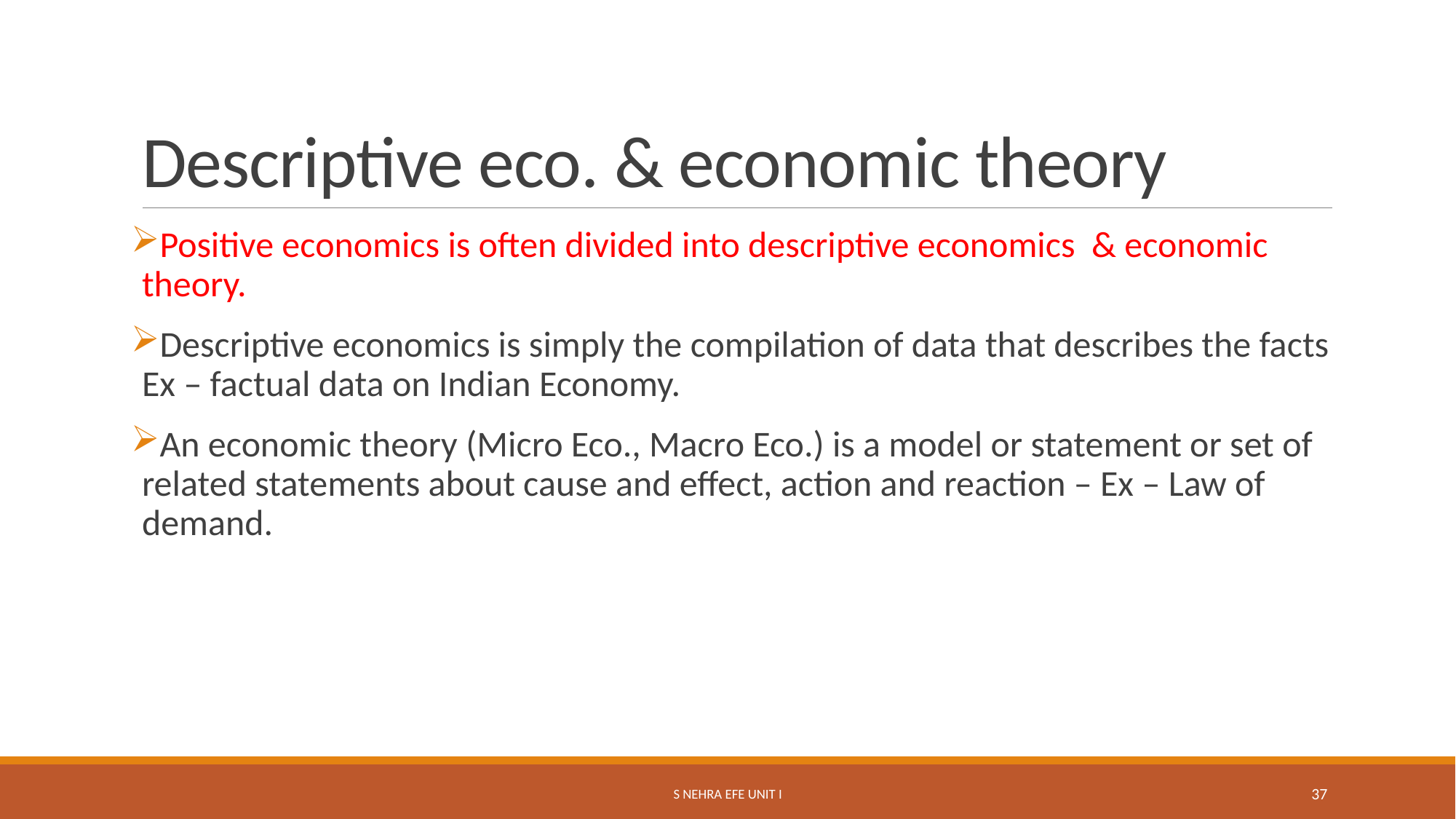

# Descriptive eco. & economic theory
Positive economics is often divided into descriptive economics  & economic theory.
Descriptive economics is simply the compilation of data that describes the facts Ex – factual data on Indian Economy.
An economic theory (Micro Eco., Macro Eco.) is a model or statement or set of related statements about cause and effect, action and reaction – Ex – Law of demand.
S Nehra EFE Unit I
37